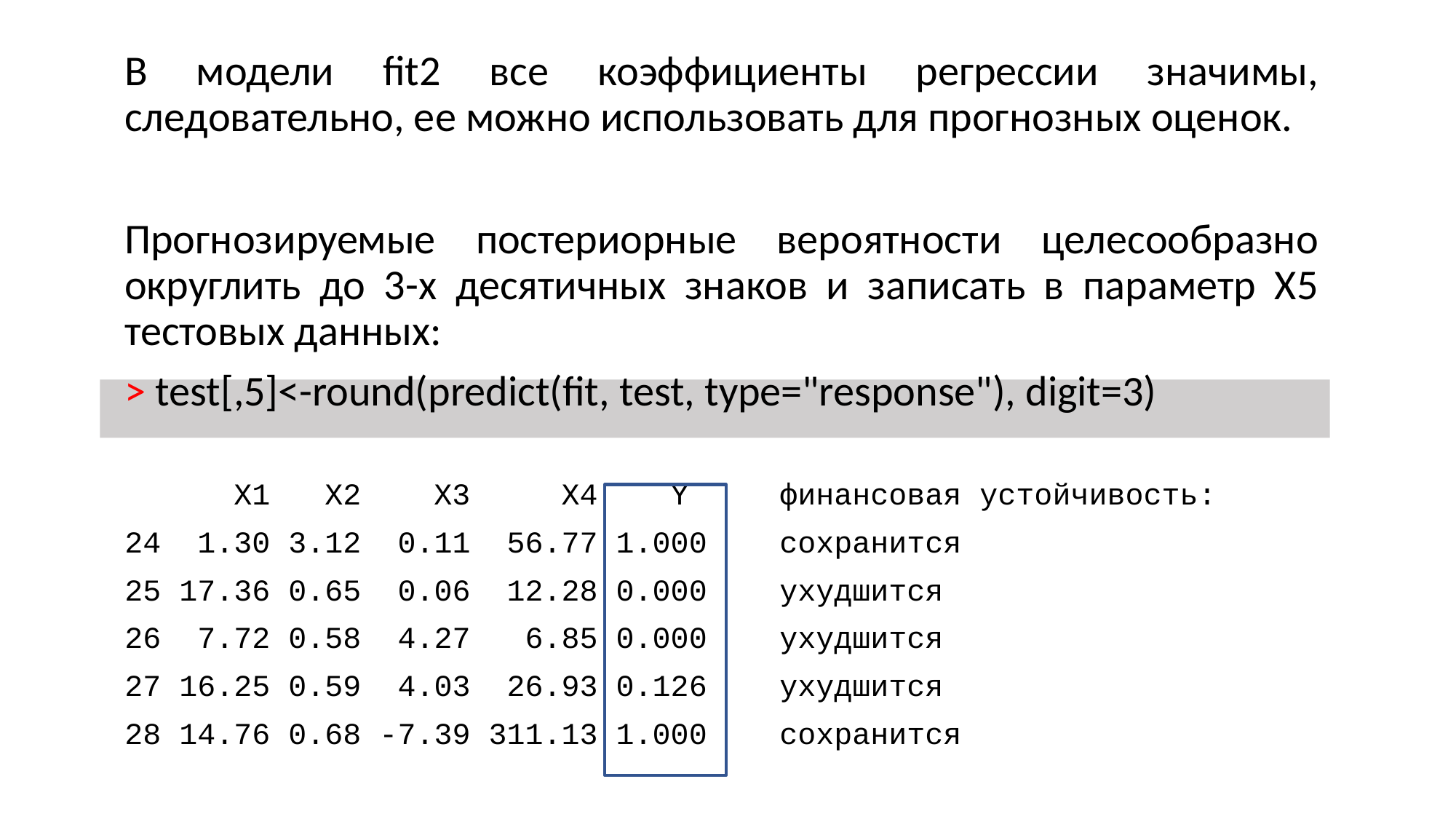

В модели fit2 все коэффициенты регрессии значимы, следовательно, ее можно использовать для прогнозных оценок.

Прогнозируемые постериорные вероятности целесообразно округлить до 3-х десятичных знаков и записать в параметр Х5 тестовых данных:
> test[,5]<-round(predict(fit, test, type="response"), digit=3)

	X1   X2    X3     X4    Y	финансовая устойчивость:
24  1.30 3.12  0.11  56.77 1.000	сохранится
25 17.36 0.65  0.06  12.28 0.000	ухудшится
26  7.72 0.58  4.27   6.85 0.000	ухудшится
27 16.25 0.59  4.03  26.93 0.126	ухудшится
28 14.76 0.68 -7.39 311.13 1.000	сохранится